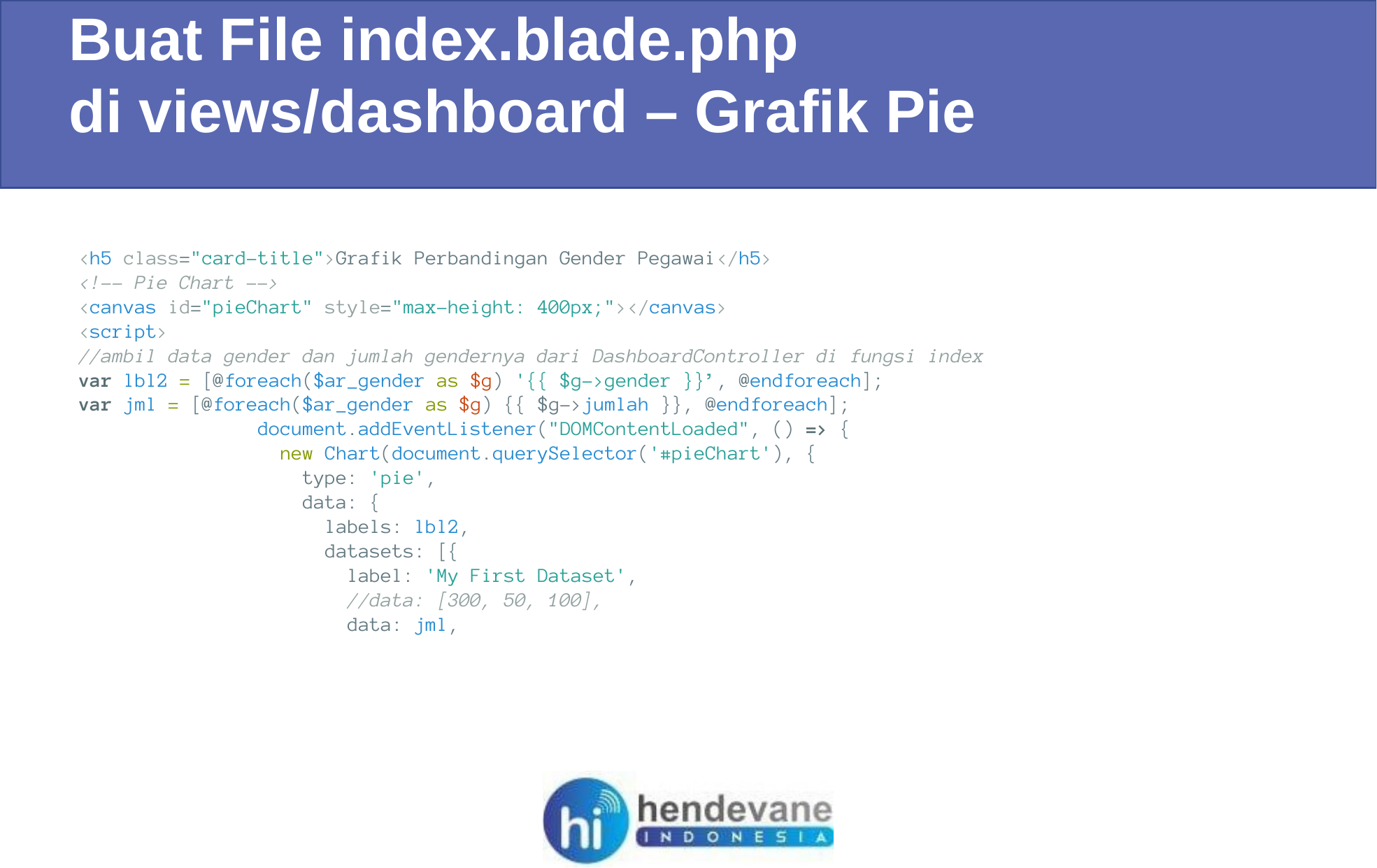

Buat File index.blade.php
di views/dashboard – Grafik Pie
<h5 class="card-title">Grafik Perbandingan Gender Pegawai</h5>
<!-- Pie Chart -->
<canvas id="pieChart" style="max-height: 400px;"></canvas>
<script>
//ambil data gender dan jumlah gendernya dari DashboardController di fungsi index
var lbl2 = [@foreach($ar_gender as $g) '{{ $g->gender }}’, @endforeach];
var jml = [@foreach($ar_gender as $g) {{ $g->jumlah }}, @endforeach];
                document.addEventListener("DOMContentLoaded", () => {
                  new Chart(document.querySelector('#pieChart'), {
                    type: 'pie',
                    data: {
                      labels: lbl2,
                      datasets: [{
                        label: 'My First Dataset',
                        //data: [300, 50, 100],
                        data: jml,